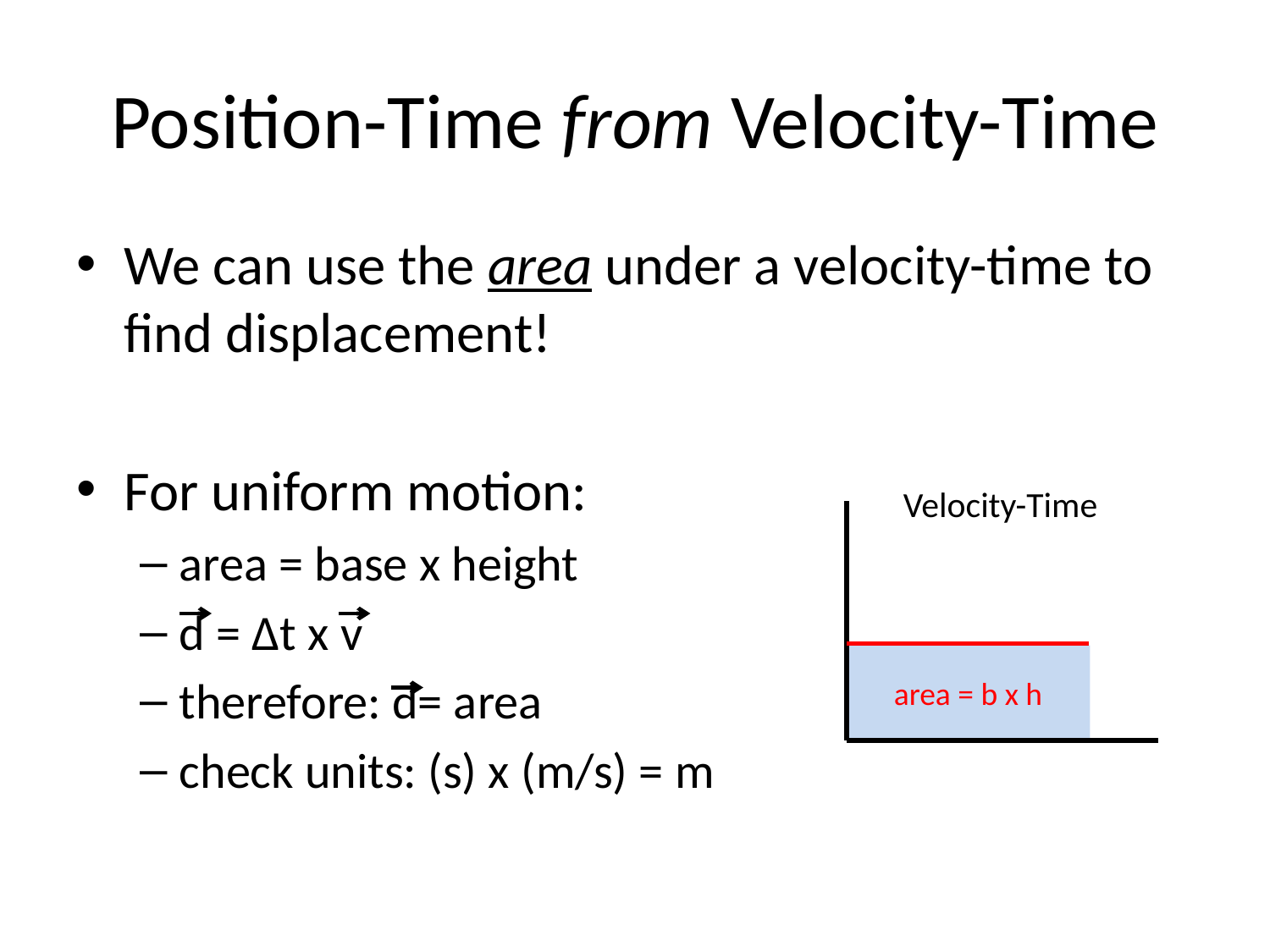

# Position-Time from Velocity-Time
We can use the area under a velocity-time to find displacement!

For uniform motion:
area = base x height
d = Δt x v
therefore: d= area
check units: (s) x (m/s) = m
Velocity-Time
area = b x h